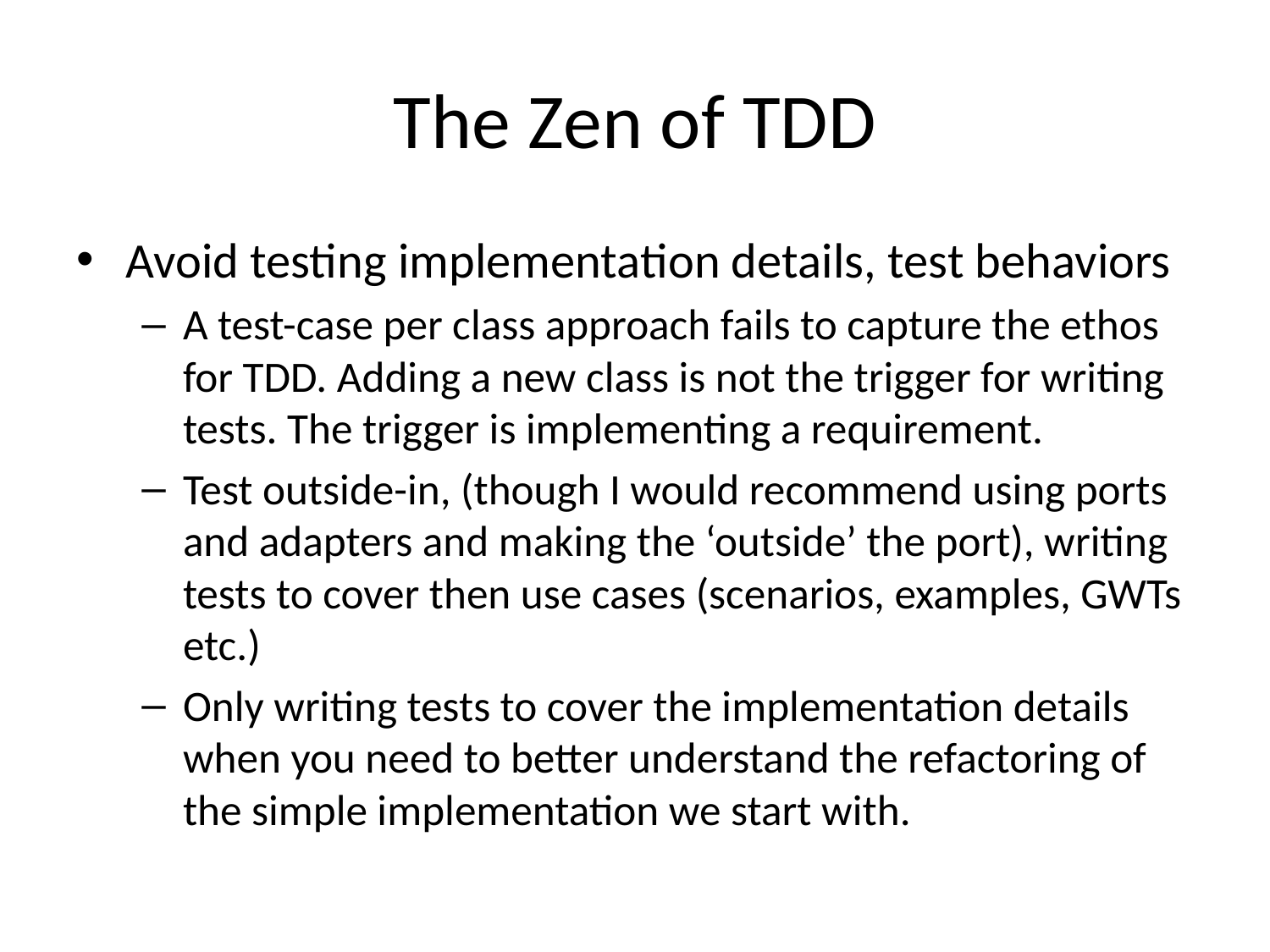

# The Zen of TDD
Avoid testing implementation details, test behaviors
A test-case per class approach fails to capture the ethos for TDD. Adding a new class is not the trigger for writing tests. The trigger is implementing a requirement.
Test outside-in, (though I would recommend using ports and adapters and making the ‘outside’ the port), writing tests to cover then use cases (scenarios, examples, GWTs etc.)
Only writing tests to cover the implementation details when you need to better understand the refactoring of the simple implementation we start with.